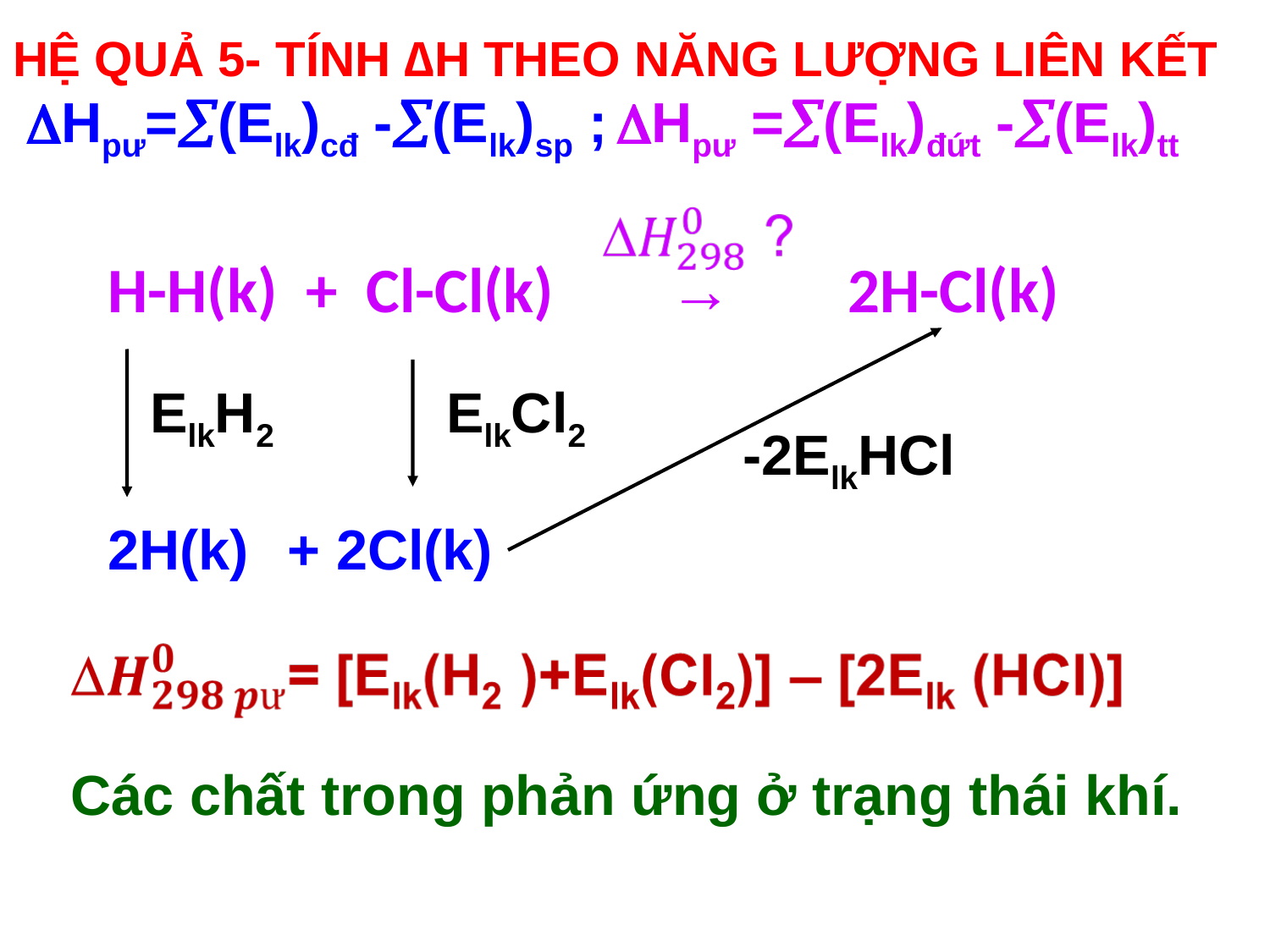

# HỆ QUẢ 5- TÍNH ∆H THEO NĂNG LƯỢNG LIÊN KẾT ΔHpư=∑(Elk)cđ -∑(Elk)sp ; ΔHpư =∑(Elk)đứt -∑(Elk)tt

H-H(k)  +  Cl-Cl(k)        →        2H-Cl(k)

ElkH2
ElkCl2
-2ElkHCl
2H(k)
+ 2Cl(k)

Các chất trong phản ứng ở trạng thái khí.